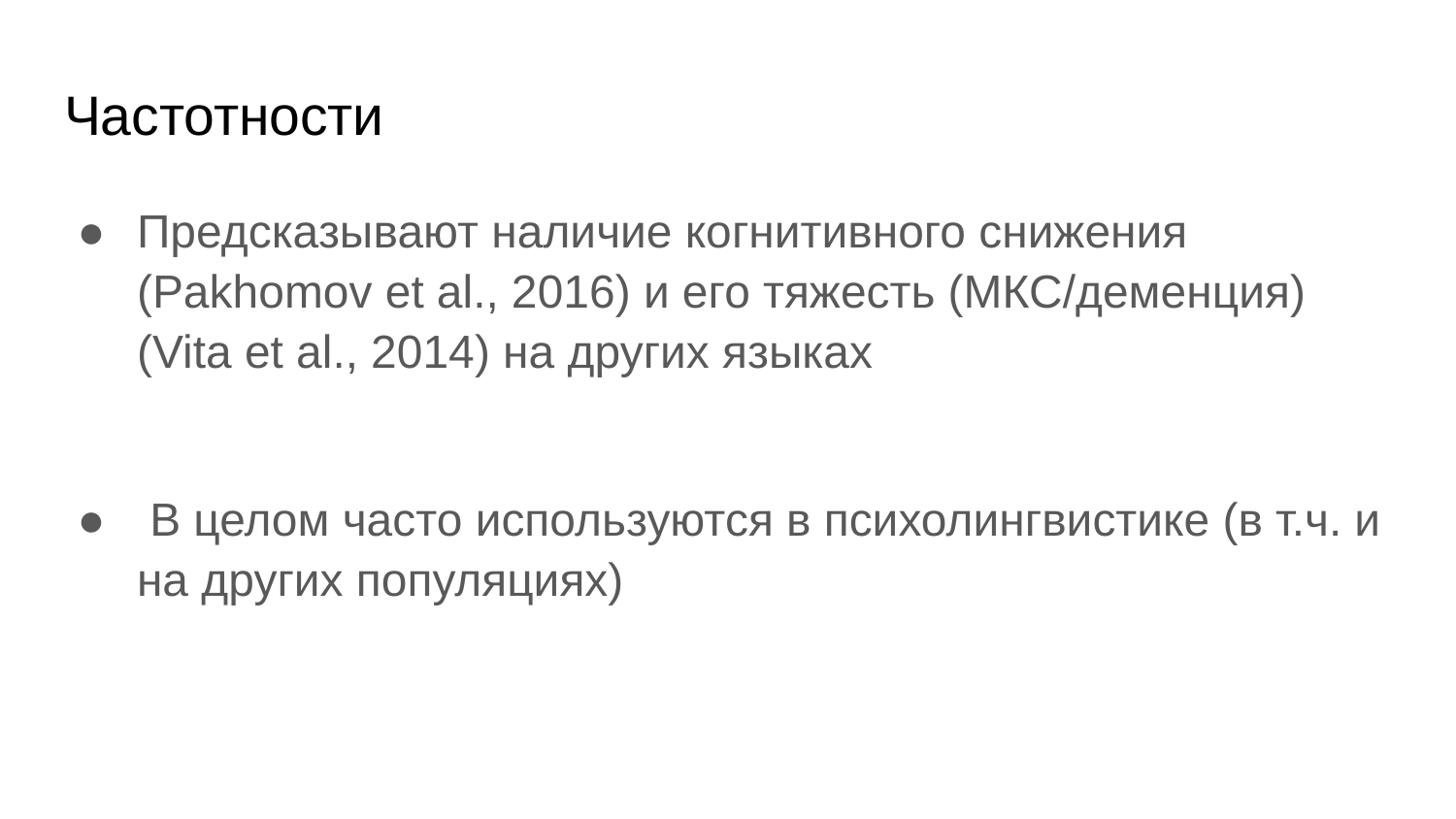

# Частотности
Предсказывают наличие когнитивного снижения (Pakhomov et al., 2016) и его тяжесть (МКС/деменция) (Vita et al., 2014) на других языках

 В целом часто используются в психолингвистике (в т.ч. и на других популяциях)